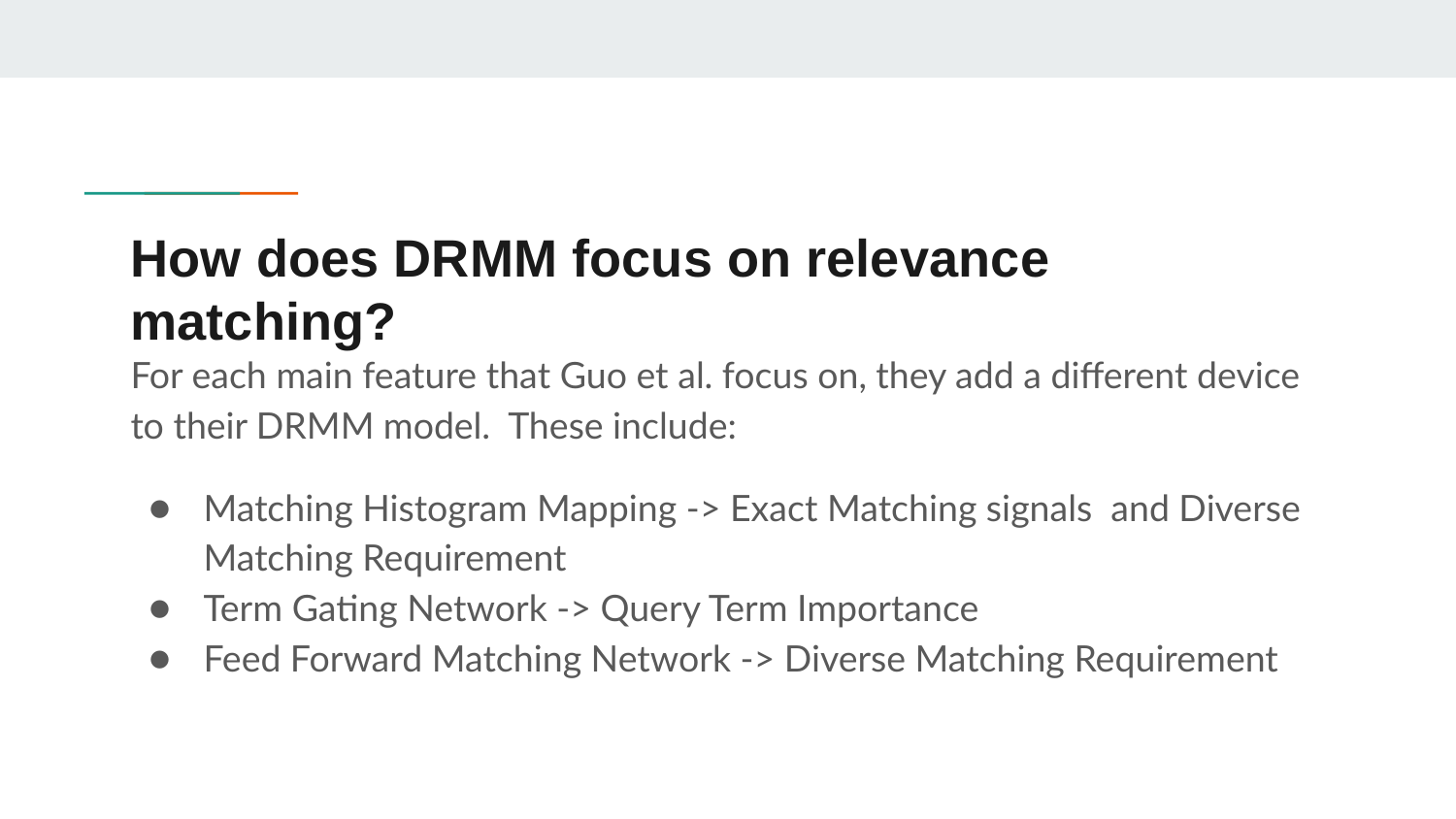

# How does DRMM focus on relevance matching?
For each main feature that Guo et al. focus on, they add a different device to their DRMM model.  These include:
Matching Histogram Mapping -> Exact Matching signals  and Diverse Matching Requirement
Term Gating Network -> Query Term Importance
Feed Forward Matching Network -> Diverse Matching Requirement